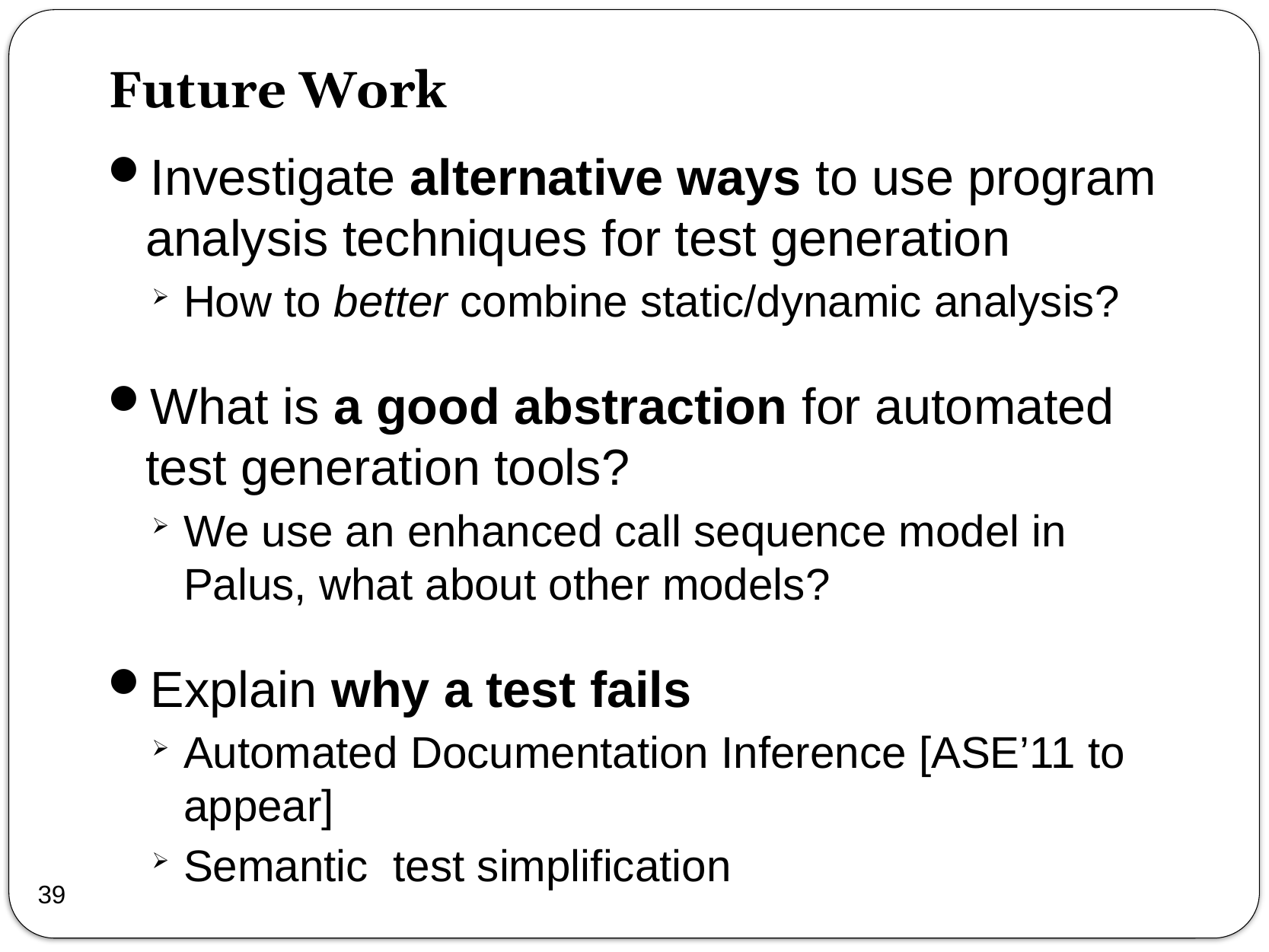

# Future Work
Investigate alternative ways to use program analysis techniques for test generation
How to better combine static/dynamic analysis?

What is a good abstraction for automated test generation tools?
We use an enhanced call sequence model in Palus, what about other models?

Explain why a test fails
Automated Documentation Inference [ASE’11 to appear]
Semantic  test simplification
39